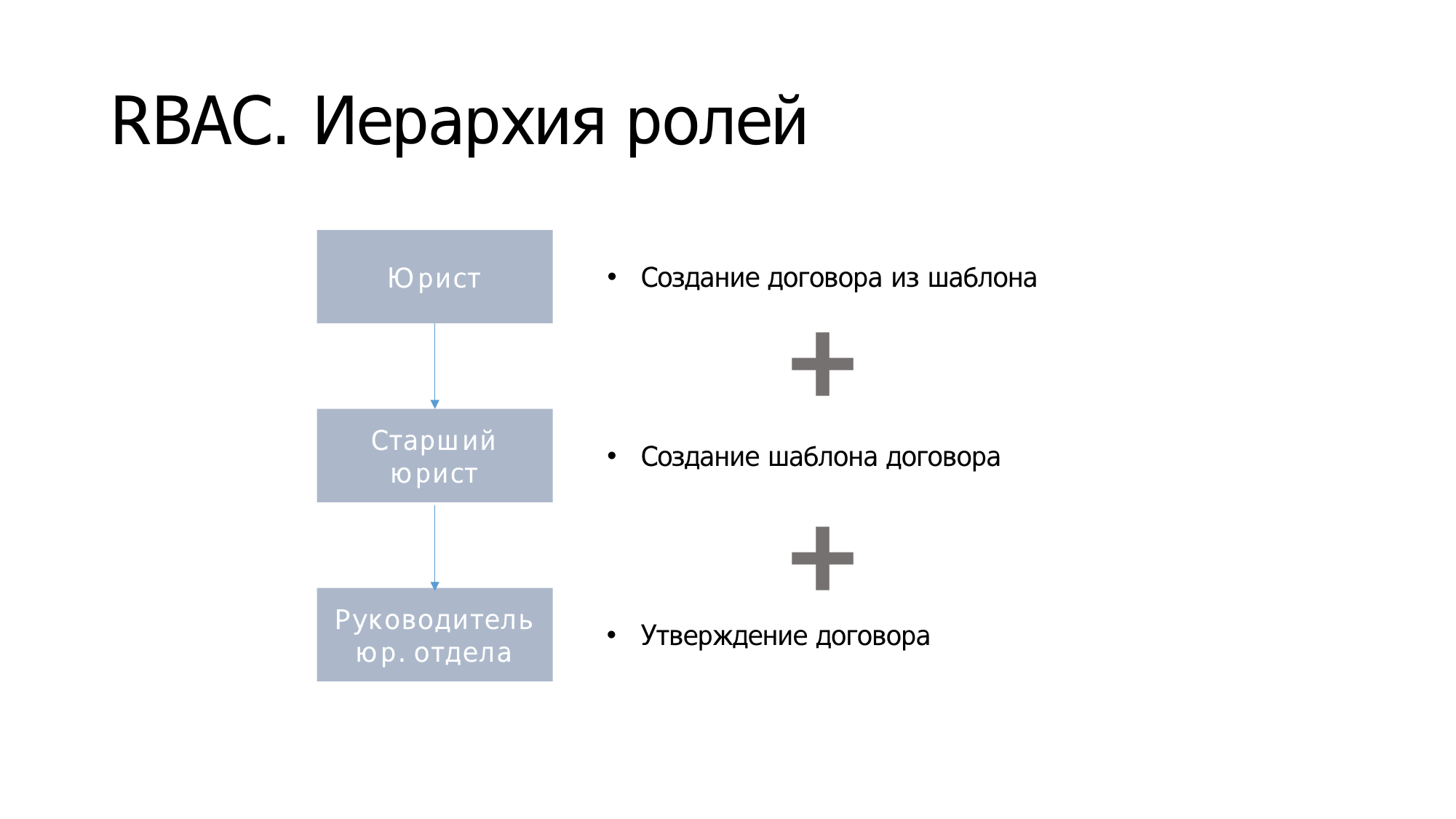

# RBAC. Иерархия ролей
Юрист
Создание договора из шаблона
+
Старший юрист
Создание шаблона договора
+
Руководитель юр. отдела
Утверждение договора